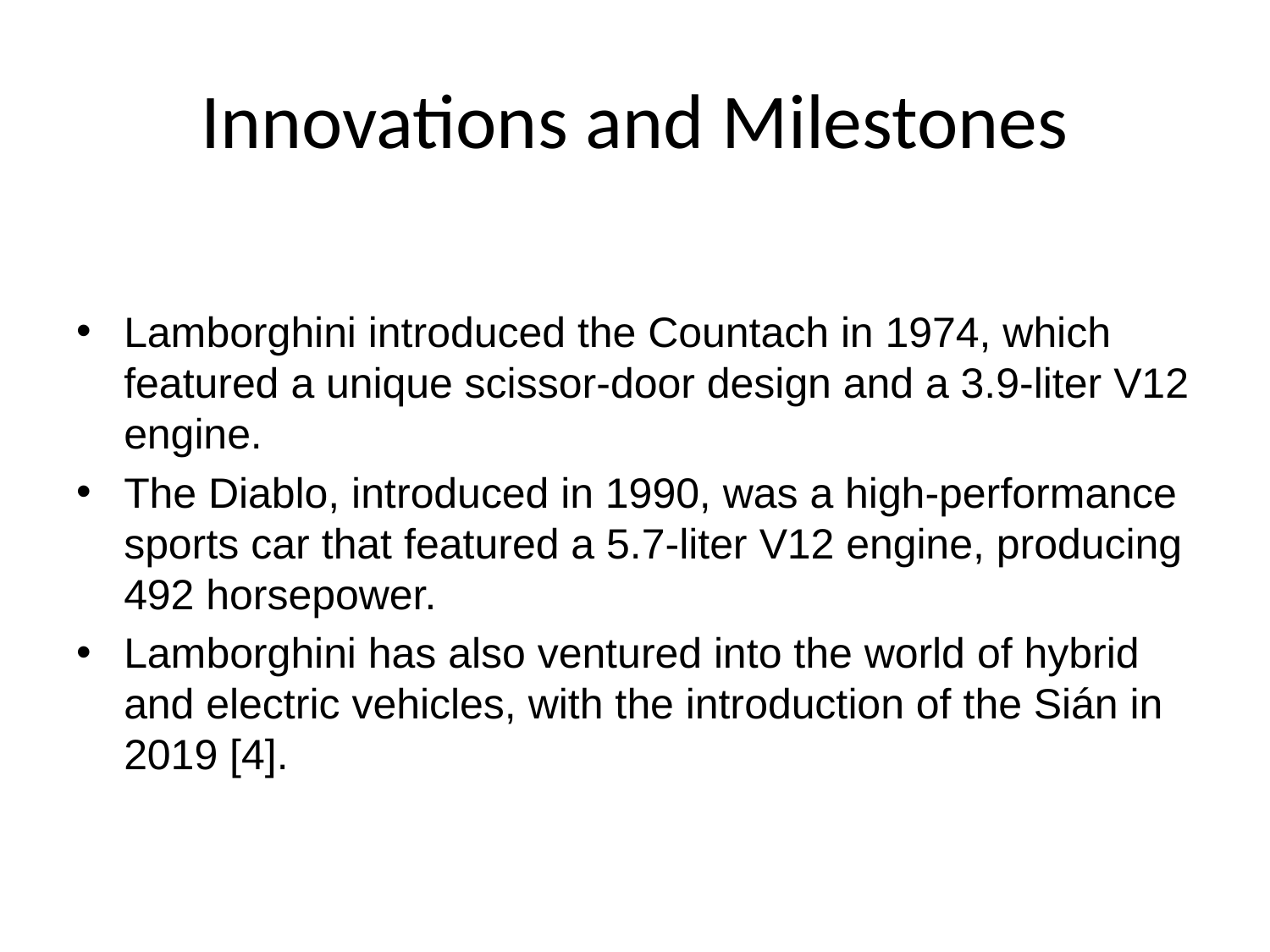

# Innovations and Milestones

Lamborghini introduced the Countach in 1974, which featured a unique scissor-door design and a 3.9-liter V12 engine.
The Diablo, introduced in 1990, was a high-performance sports car that featured a 5.7-liter V12 engine, producing 492 horsepower.
Lamborghini has also ventured into the world of hybrid and electric vehicles, with the introduction of the Sián in 2019 [4].